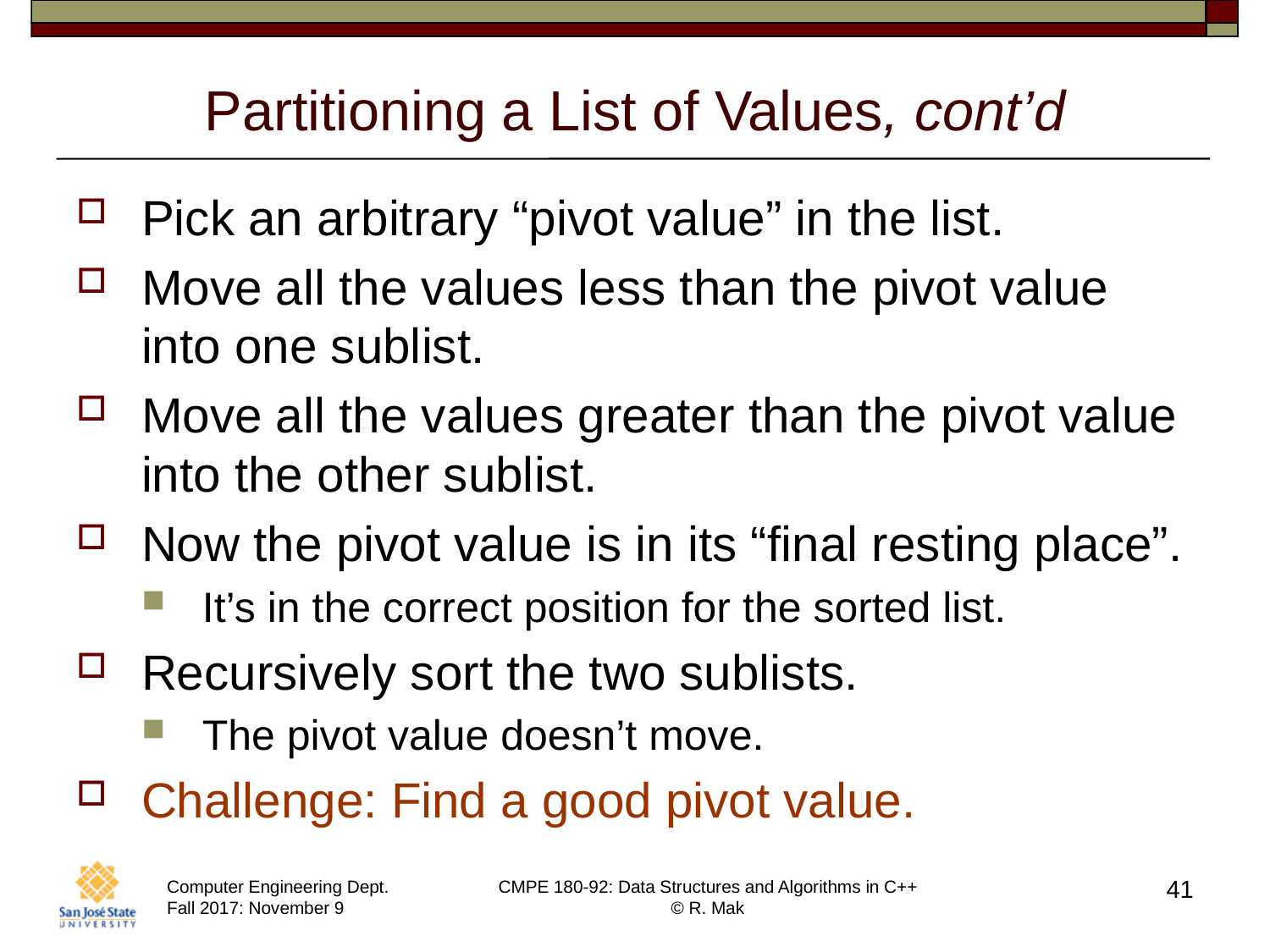

# Partitioning a List of Values, cont’d
Pick an arbitrary “pivot value” in the list.
Move all the values less than the pivot value
into one sublist.
Move all the values greater than the pivot value into the other sublist.
Now the pivot value is in its “final resting place”.
It’s in the correct position for the sorted list.
Recursively sort the two sublists.
The pivot value doesn’t move.
Challenge: Find a good pivot value.
41